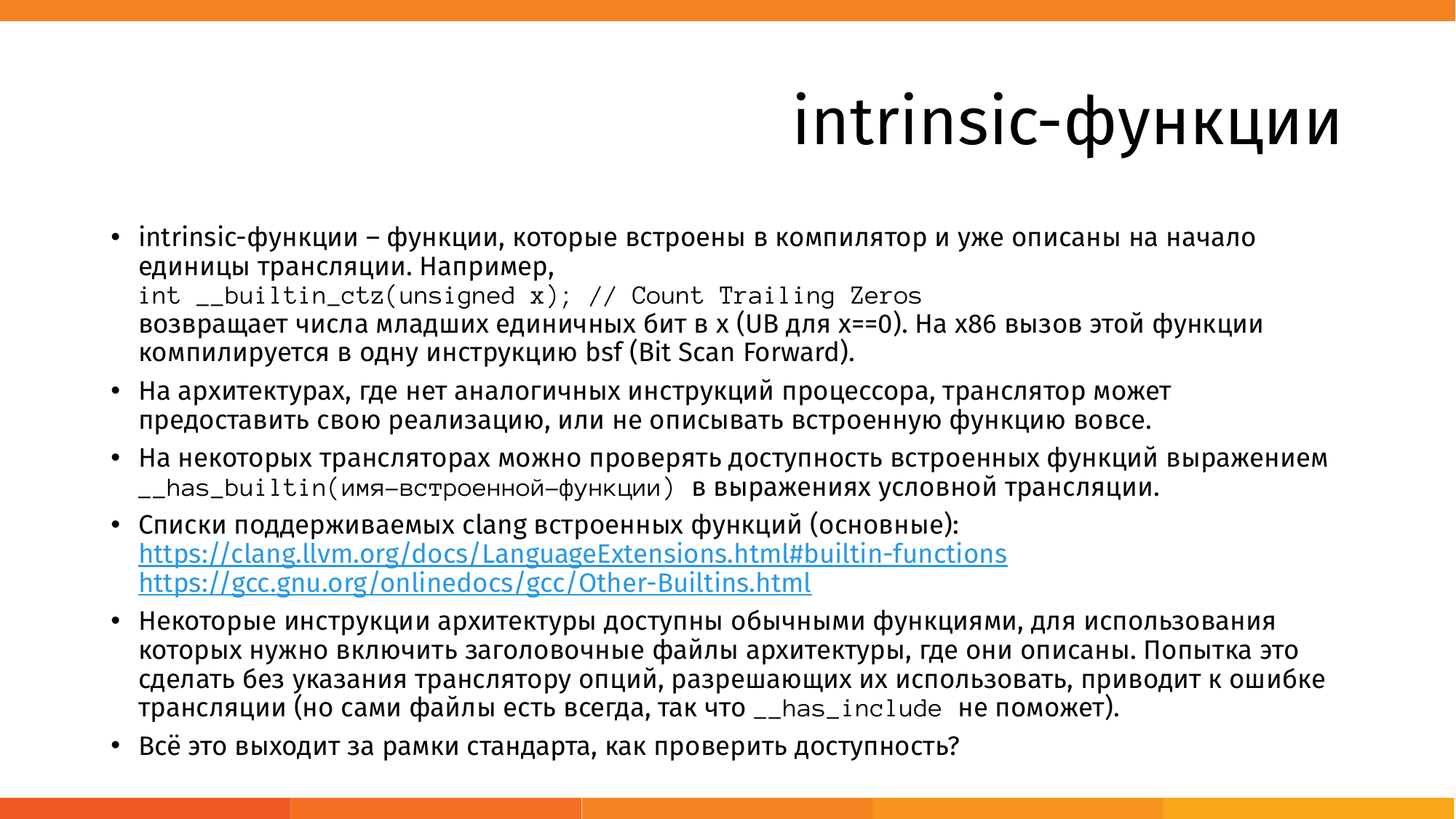

# intrinsic-функции
intrinsic-функции – функции, которые встроены в компилятор и уже описаны на начало единицы трансляции. Например,
int __builtin_ctz(unsigned x); // Count Trailing Zeros
возвращает числа младших единичных бит в x (UB для x==0). На x86 вызов этой функции компилируется в одну инструкцию bsf (Bit Scan Forward).
На архитектурах, где нет аналогичных инструкций процессора, транслятор может предоставить свою реализацию, или не описывать встроенную функцию вовсе.
На некоторых трансляторах можно проверять доступность встроенных функций выражением __has_builtin(имя-встроенной-функции) в выражениях условной трансляции.
Списки поддерживаемых clang встроенных функций (основные):
https://clang.llvm.org/docs/LanguageExtensions.html#builtin-functions
https://gcc.gnu.org/onlinedocs/gcc/Other-Builtins.html
Некоторые инструкции архитектуры доступны обычными функциями, для использования которых нужно включить заголовочные файлы архитектуры, где они описаны. Попытка это сделать без указания транслятору опций, разрешающих их использовать, приводит к ошибке трансляции (но сами файлы есть всегда, так что __has_include не поможет).
Всё это выходит за рамки стандарта, как проверить доступность?